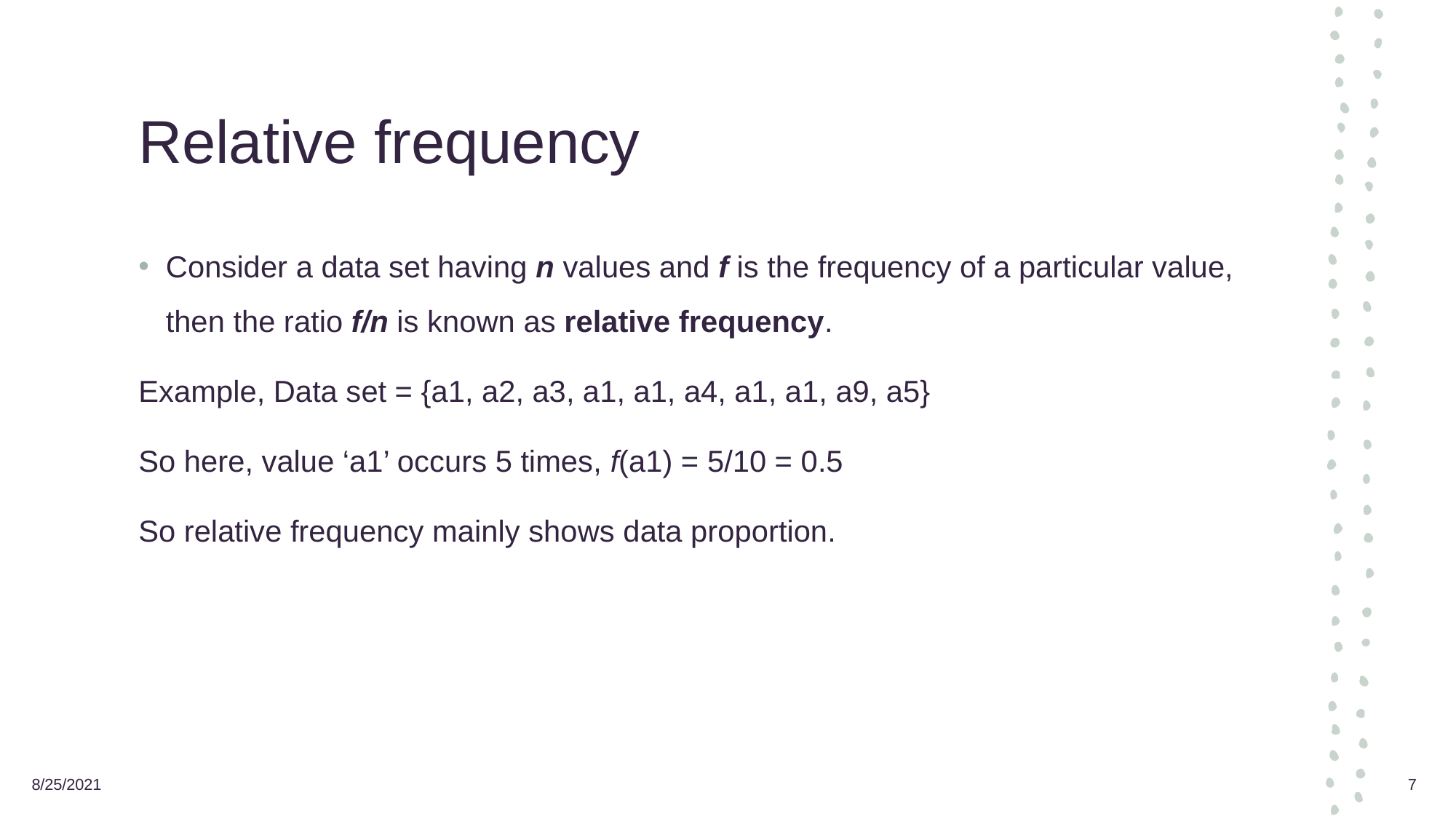

# Relative frequency
Consider a data set having n values and f is the frequency of a particular value, then the ratio f/n is known as relative frequency.
Example, Data set = {a1, a2, a3, a1, a1, a4, a1, a1, a9, a5}
So here, value ‘a1’ occurs 5 times, f(a1) = 5/10 = 0.5
So relative frequency mainly shows data proportion.
8/25/2021
7